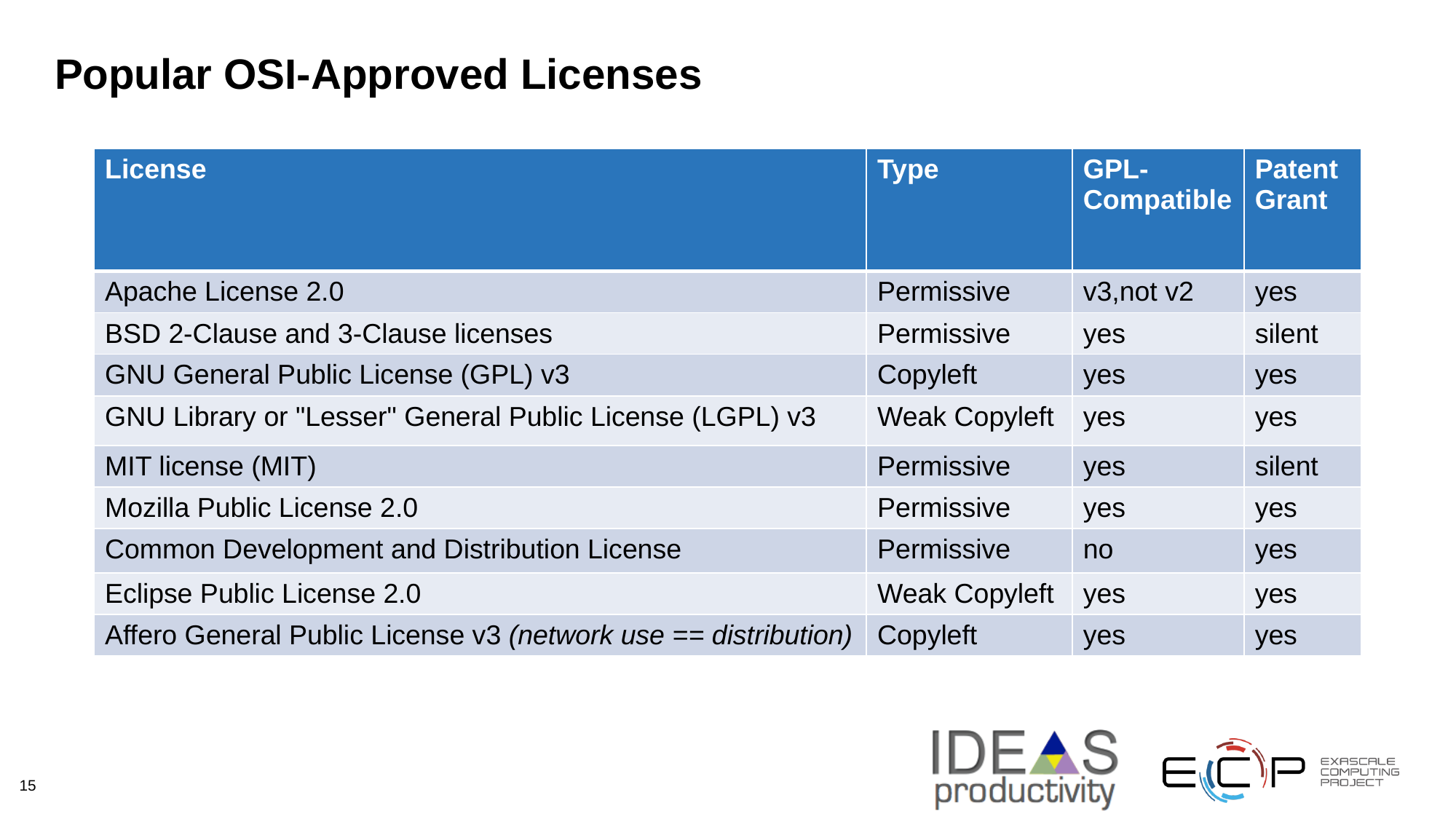

# Popular OSI-Approved Licenses
| License | Type | GPL-Compatible | Patent Grant |
| --- | --- | --- | --- |
| Apache License 2.0 | Permissive | v3,not v2 | yes |
| BSD 2-Clause and 3-Clause licenses | Permissive | yes | silent |
| GNU General Public License (GPL) v3 | Copyleft | yes | yes |
| GNU Library or "Lesser" General Public License (LGPL) v3 | Weak Copyleft | yes | yes |
| MIT license (MIT) | Permissive | yes | silent |
| Mozilla Public License 2.0 | Permissive | yes | yes |
| Common Development and Distribution License | Permissive | no | yes |
| Eclipse Public License 2.0 | Weak Copyleft | yes | yes |
| Affero General Public License v3 (network use == distribution) | Copyleft | yes | yes |